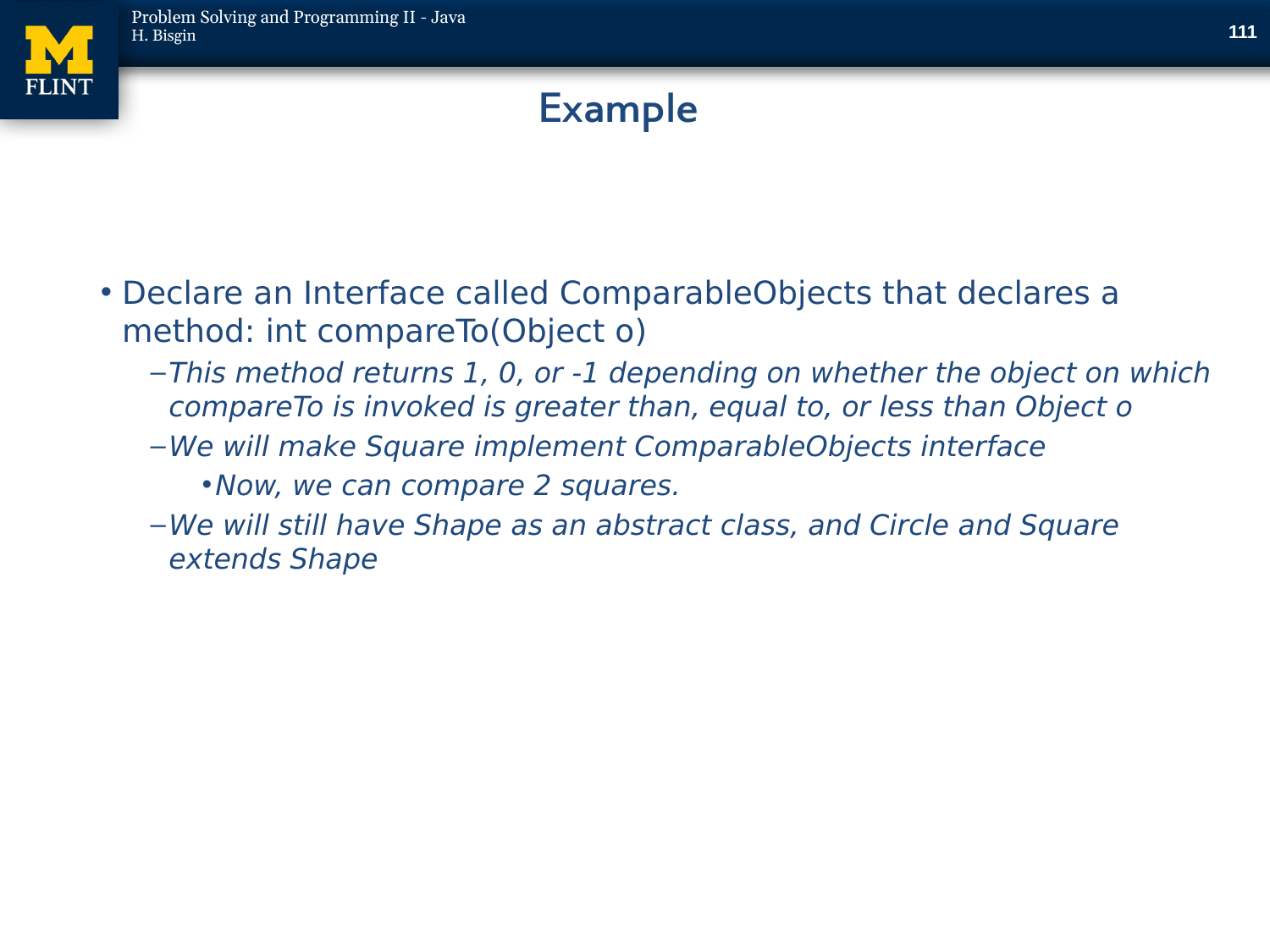

111
# Example
Declare an Interface called ComparableObjects that declares a method: int compareTo(Object o)
This method returns 1, 0, or -1 depending on whether the object on which compareTo is invoked is greater than, equal to, or less than Object o
We will make Square implement ComparableObjects interface
Now, we can compare 2 squares.
We will still have Shape as an abstract class, and Circle and Square extends Shape